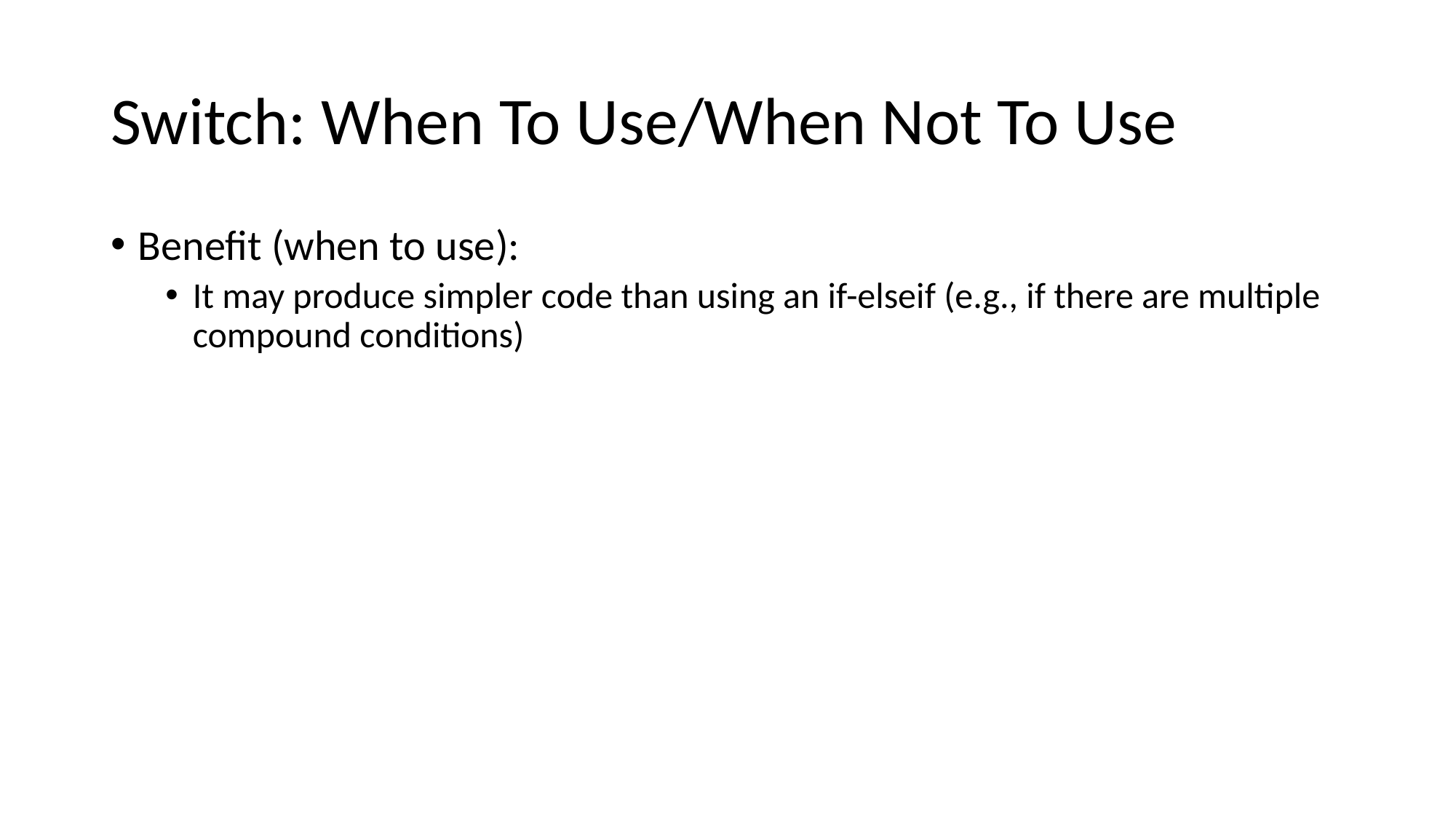

# Switch: When To Use/When Not To Use
Benefit (when to use):
It may produce simpler code than using an if-elseif (e.g., if there are multiple compound conditions)